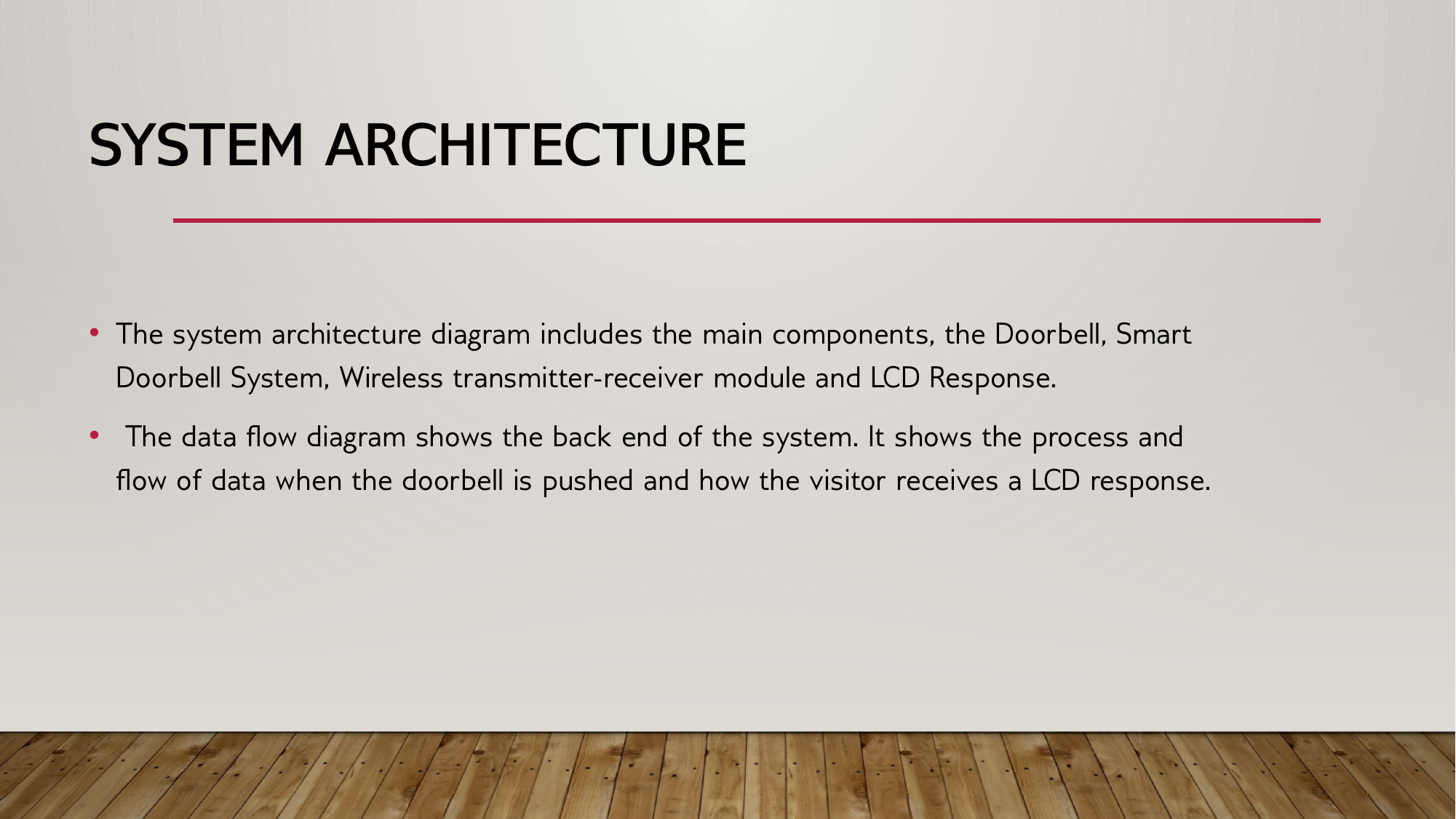

# SYSTEM ARCHITECTURE
The system architecture diagram includes the main components, the Doorbell, Smart Doorbell System, Wireless transmitter-receiver module and LCD Response.
 The data flow diagram shows the back end of the system. It shows the process and flow of data when the doorbell is pushed and how the visitor receives a LCD response.